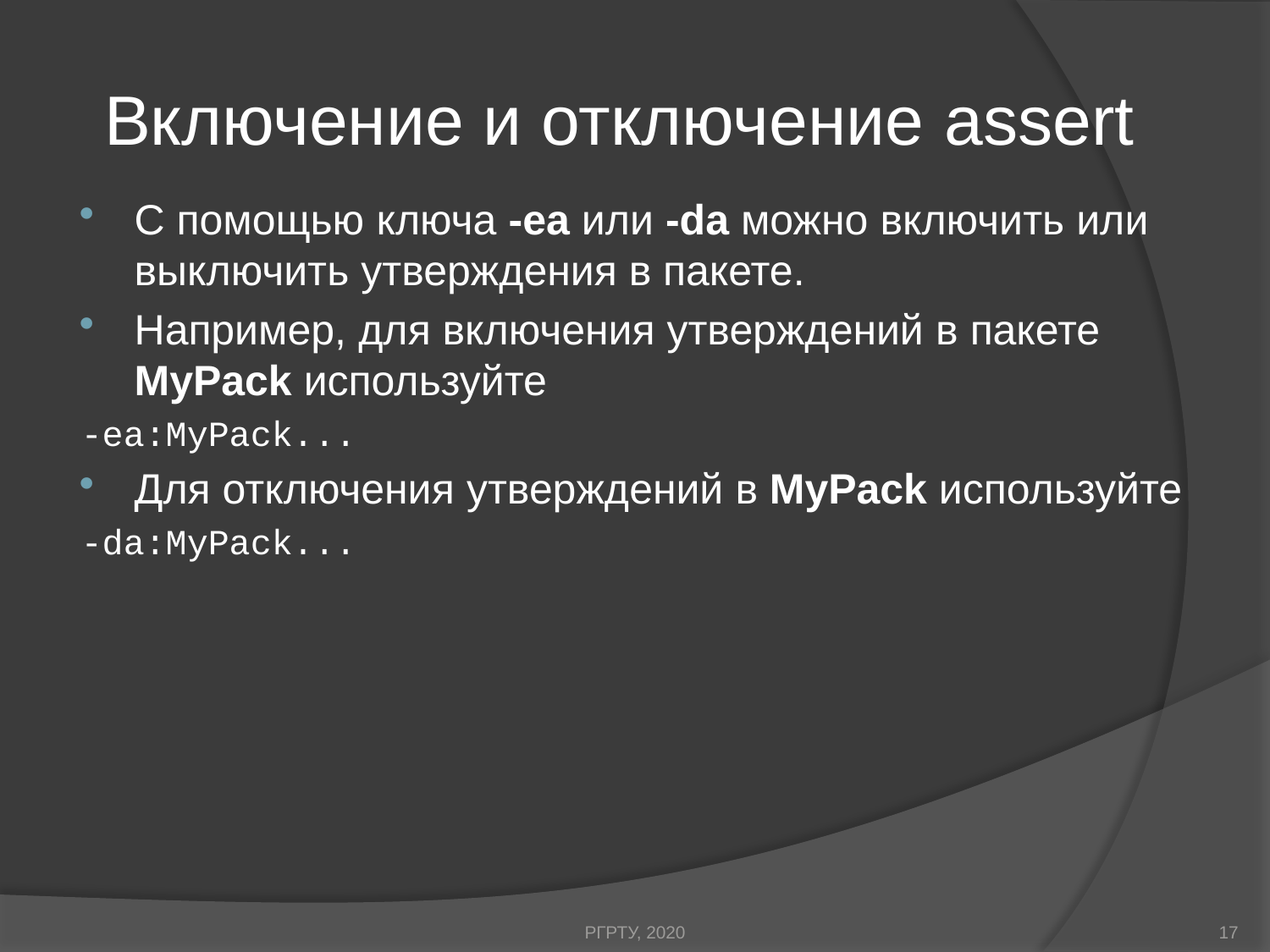

# Включение и отключение assert
С помощью ключа -ea или -da можно включить или выключить утверждения в пакете.
Например, для включения утверждений в пакете MyPack используйте
-ea:MyPack...
Для отключения утверждений в MyPack используйте
-da:MyPack...
РГРТУ, 2020
17